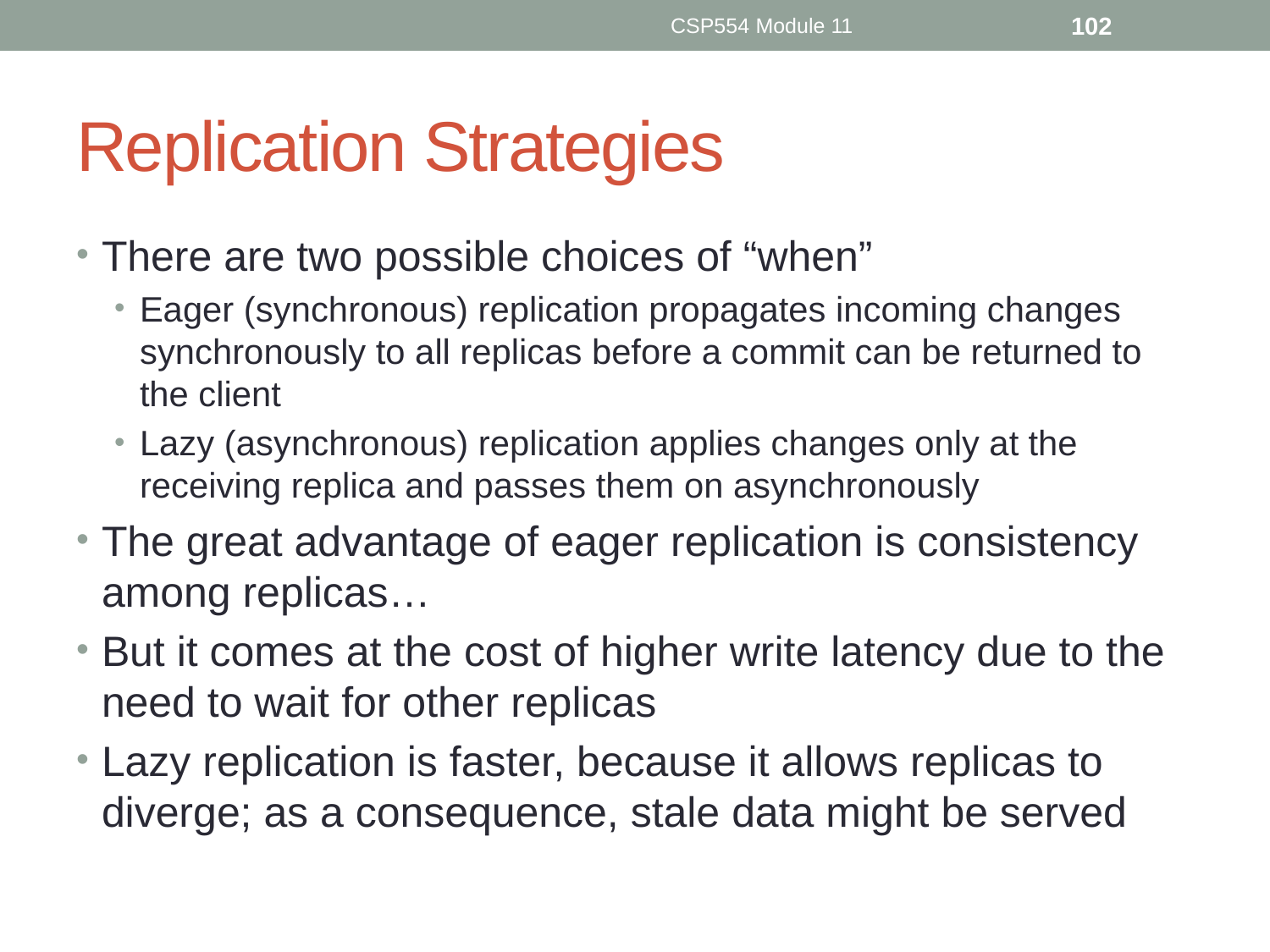

CSP554 Module 11
102
# Replication Strategies
There are two possible choices of “when”
Eager (synchronous) replication propagates incoming changes synchronously to all replicas before a commit can be returned to the client
Lazy (asynchronous) replication applies changes only at the receiving replica and passes them on asynchronously
The great advantage of eager replication is consistency among replicas…
But it comes at the cost of higher write latency due to the need to wait for other replicas
Lazy replication is faster, because it allows replicas to diverge; as a consequence, stale data might be served